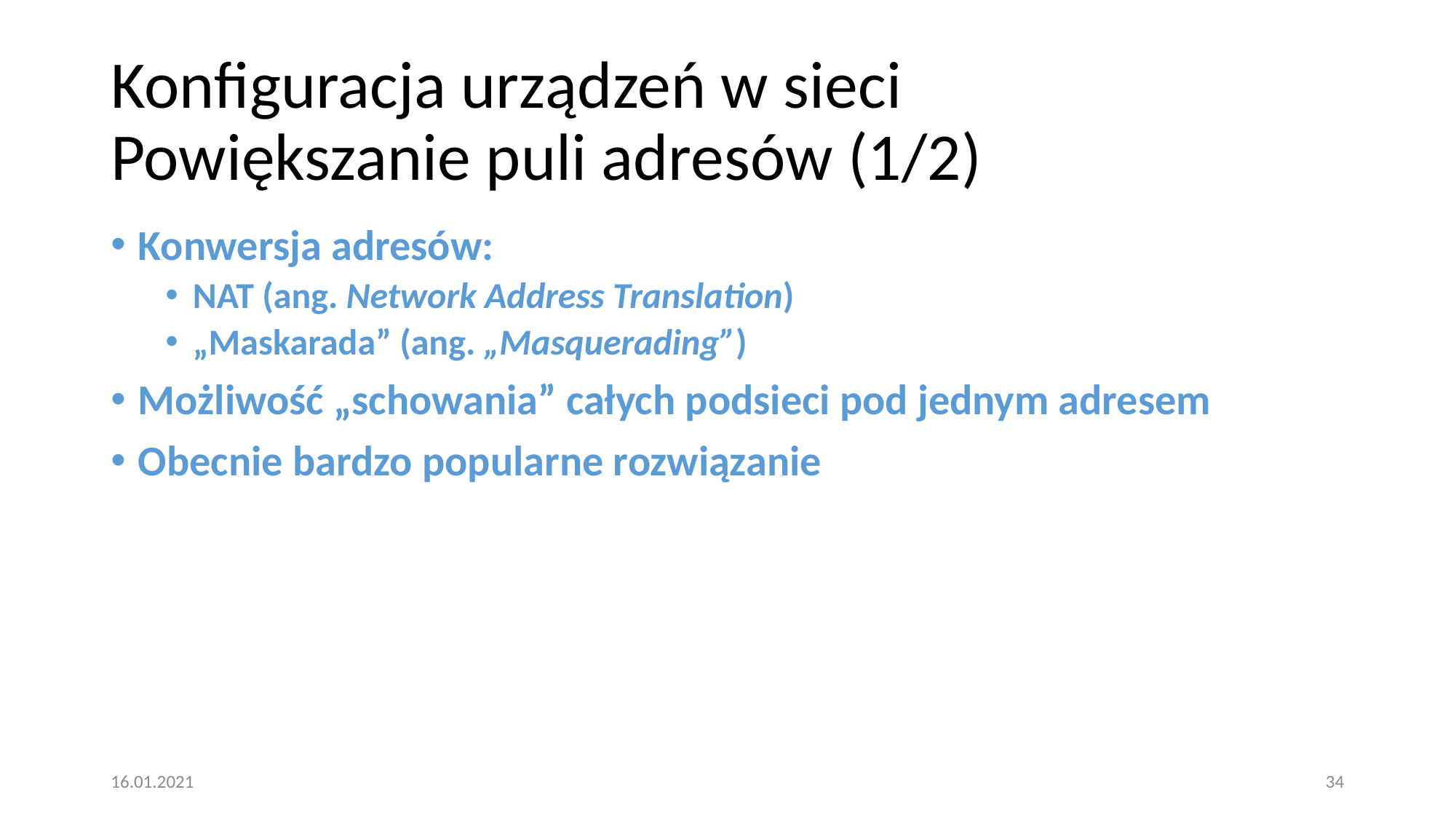

# Konfiguracja urządzeń w sieci Powiększanie puli adresów (1/2)‏
Konwersja adresów:
NAT (ang. Network Address Translation)‏
„Maskarada” (ang. „Masquerading”)‏
Możliwość „schowania” całych podsieci pod jednym adresem
Obecnie bardzo popularne rozwiązanie
16.01.2021
34